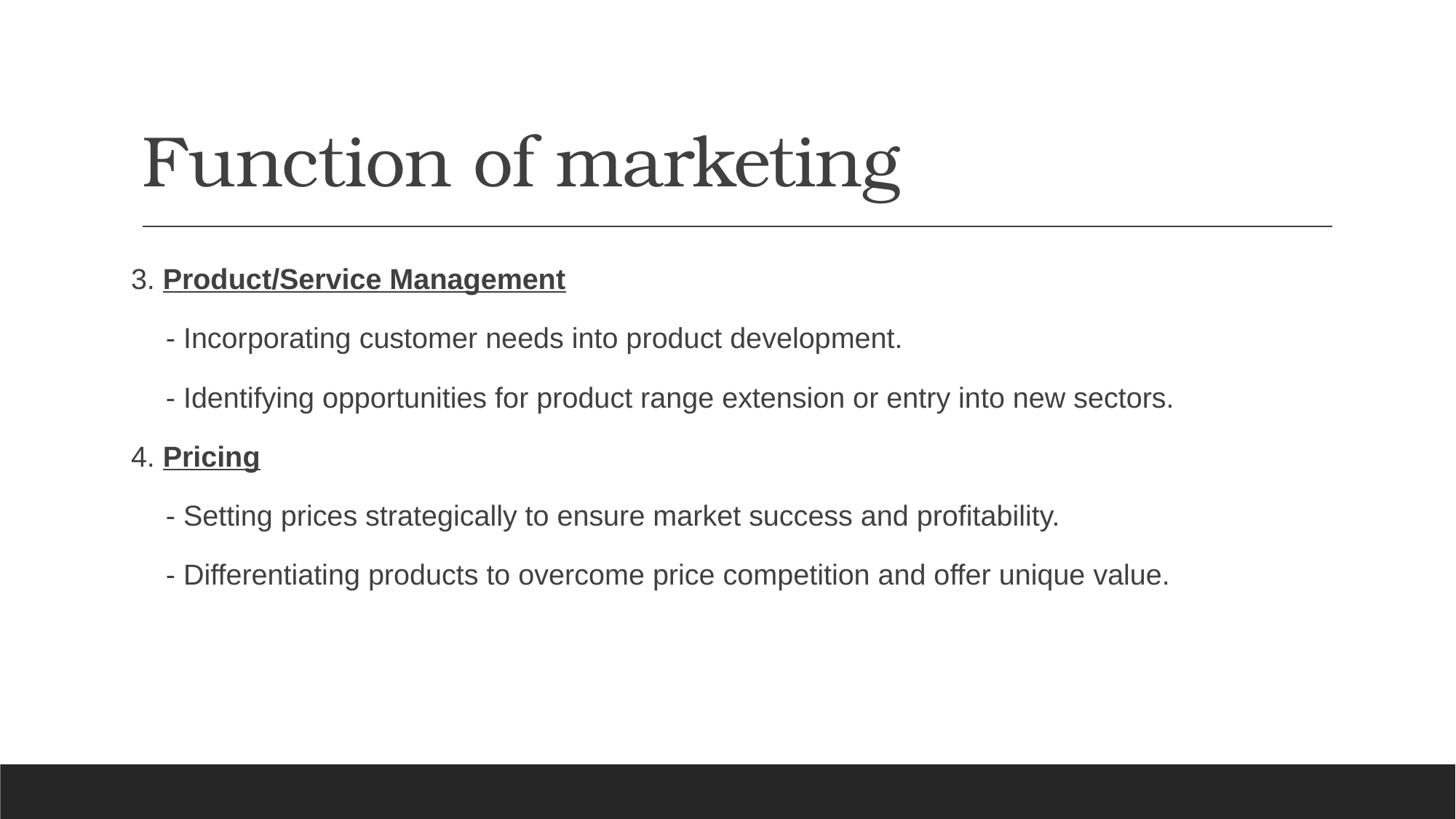

# Function of marketing
3. Product/Service Management
   - Incorporating customer needs into product development.
   - Identifying opportunities for product range extension or entry into new sectors.
4. Pricing
   - Setting prices strategically to ensure market success and profitability.
   - Differentiating products to overcome price competition and offer unique value.